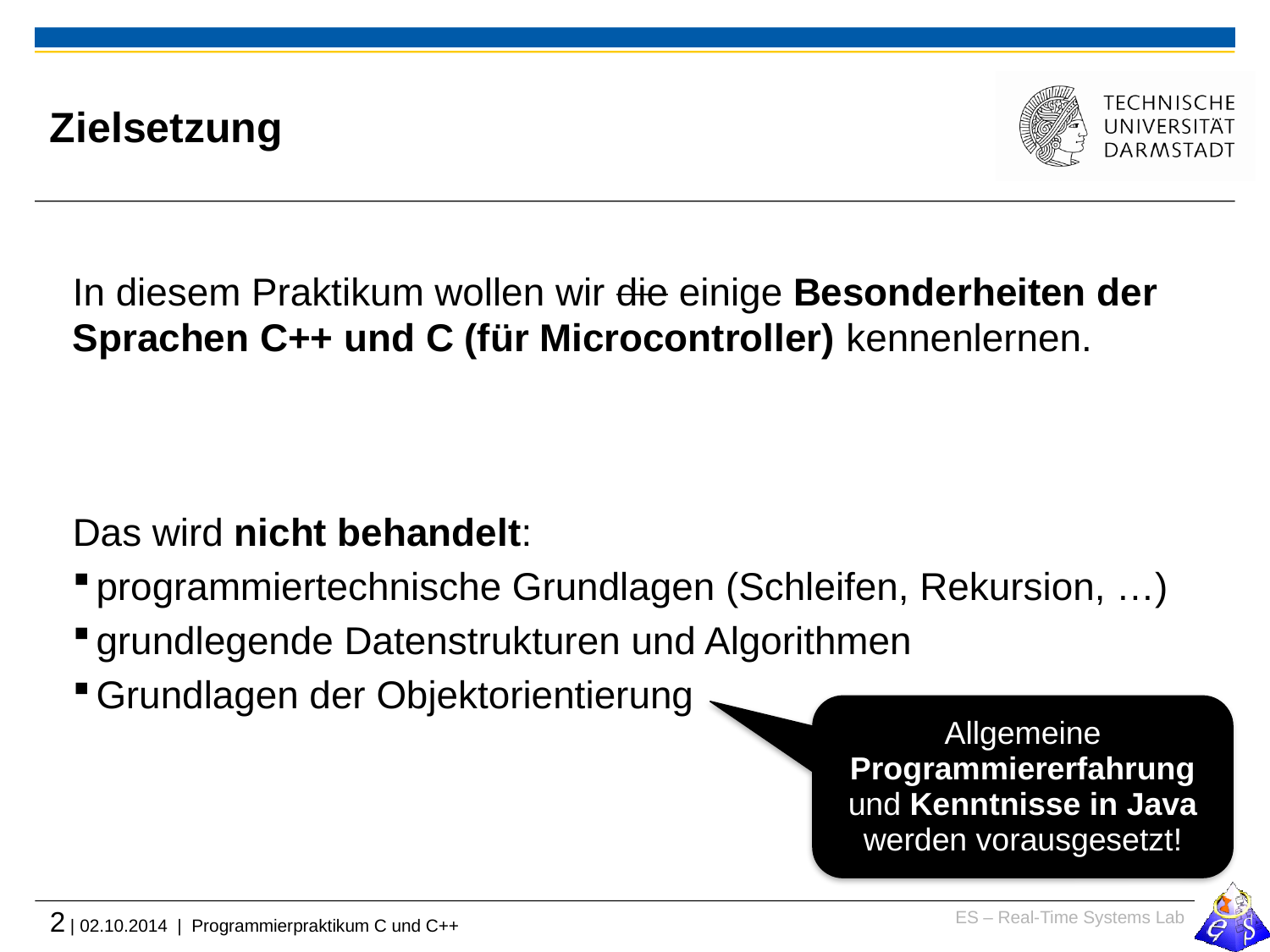

# Zielsetzung

In diesem Praktikum wollen wir die einige Besonderheiten der Sprachen C++ und C (für Microcontroller) kennenlernen.
Das wird nicht behandelt:
programmiertechnische Grundlagen (Schleifen, Rekursion, …)
grundlegende Datenstrukturen und Algorithmen
Grundlagen der Objektorientierung
Allgemeine Programmiererfahrung und Kenntnisse in Java werden vorausgesetzt!